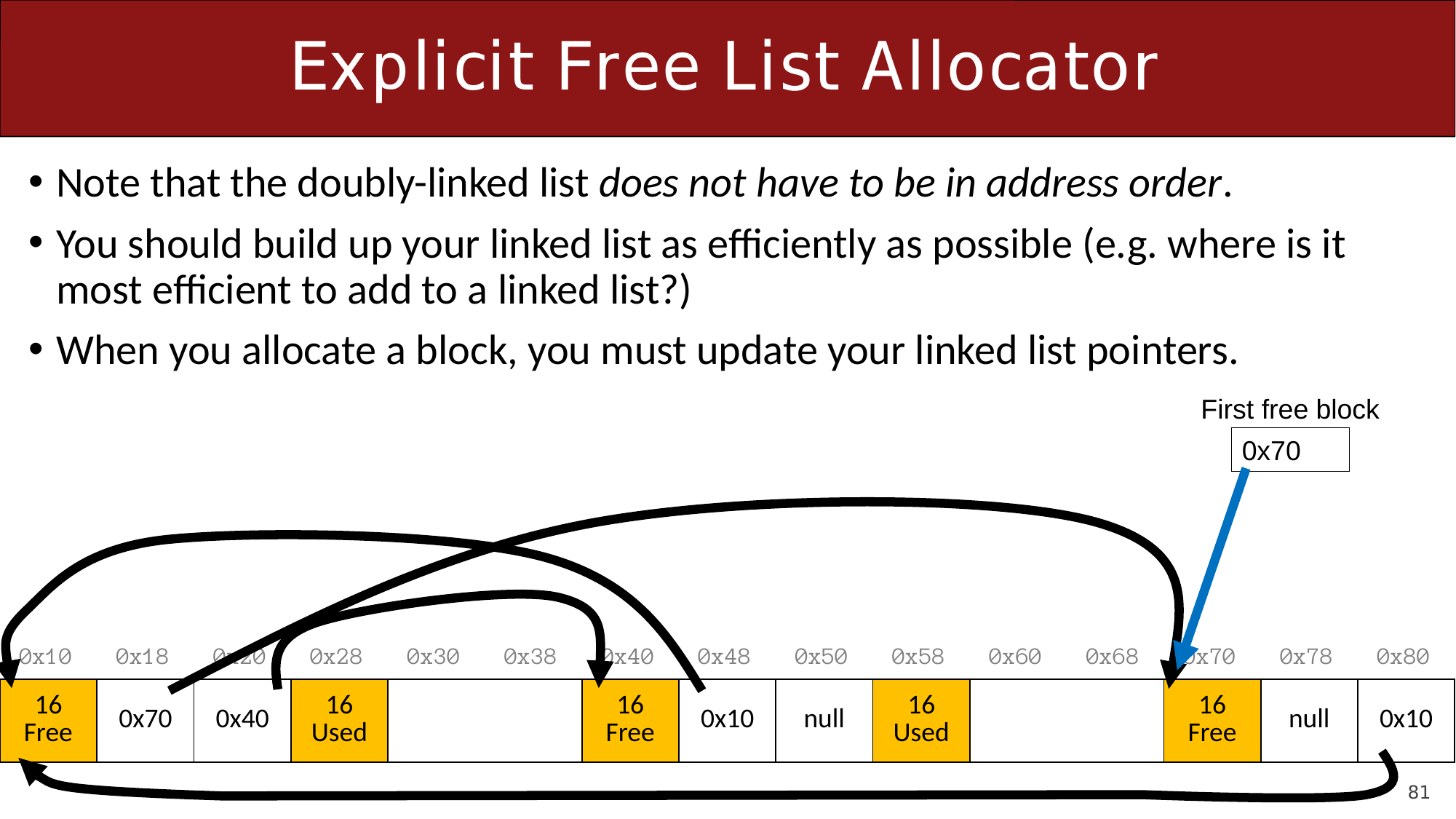

# Explicit Free List Allocator
Note that the doubly-linked list does not have to be in address order.
You should build up your linked list as efficiently as possible (e.g. where is it most efficient to add to a linked list?)
When you allocate a block, you must update your linked list pointers.
First free block
0x70

| 0x10 | 0x18 | 0x20 | 0x28 | 0x30 | 0x38 | 0x40 | 0x48 | 0x50 | 0x58 | 0x60 | 0x68 | 0x70 | 0x78 | 0x80 |
| --- | --- | --- | --- | --- | --- | --- | --- | --- | --- | --- | --- | --- | --- | --- |
| 16 Free | 0x70 | 0x40 | 16 Used |  |  | 16 Free | 0x10 | null | 16 Used |  |  | 16 Free | null | 0x10 |